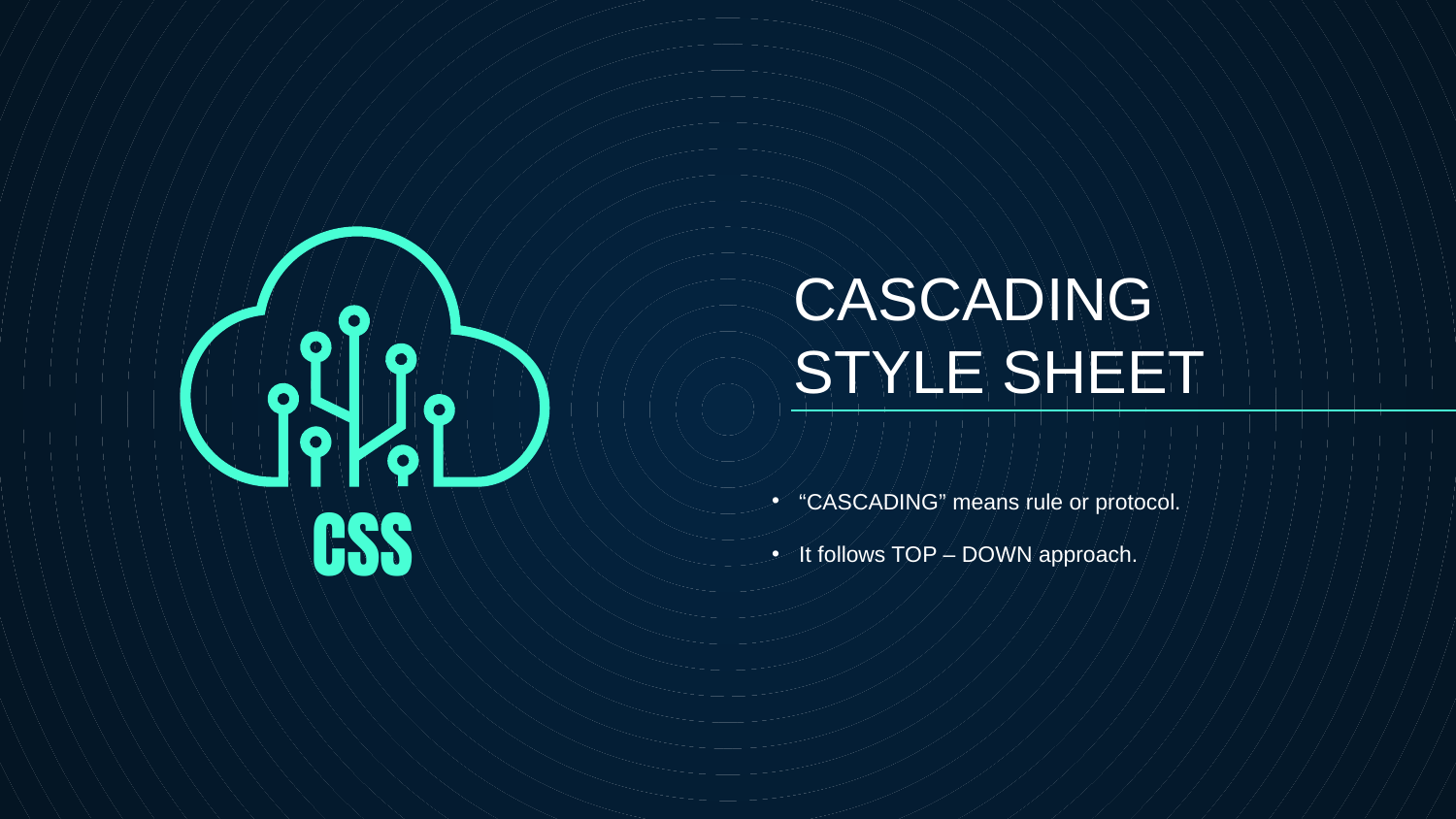

# CASCADING STYLE SHEET
“CASCADING” means rule or protocol.

It follows TOP – DOWN approach.

CSS